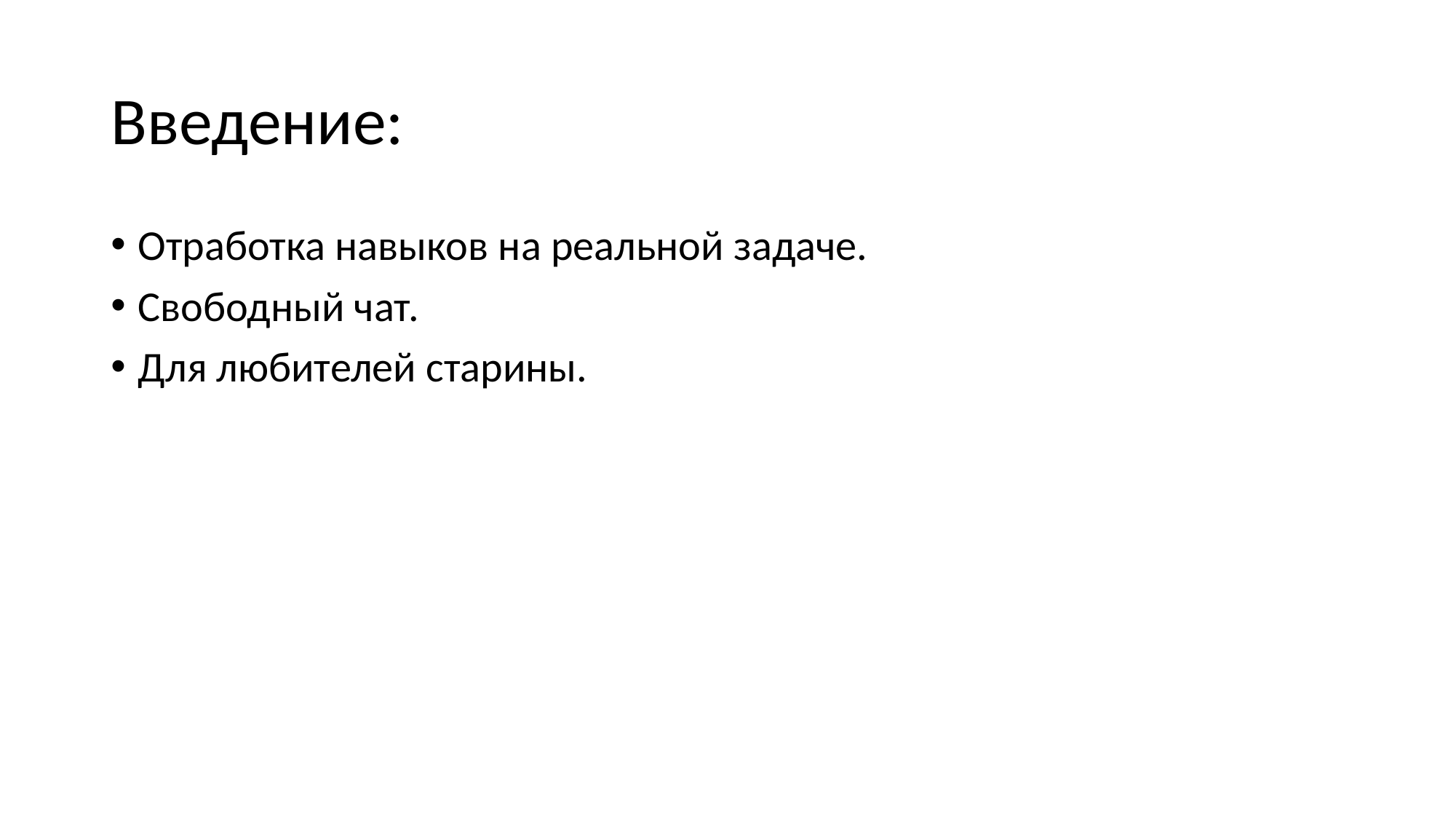

# Введение:
Отработка навыков на реальной задаче.
Свободный чат.
Для любителей старины.